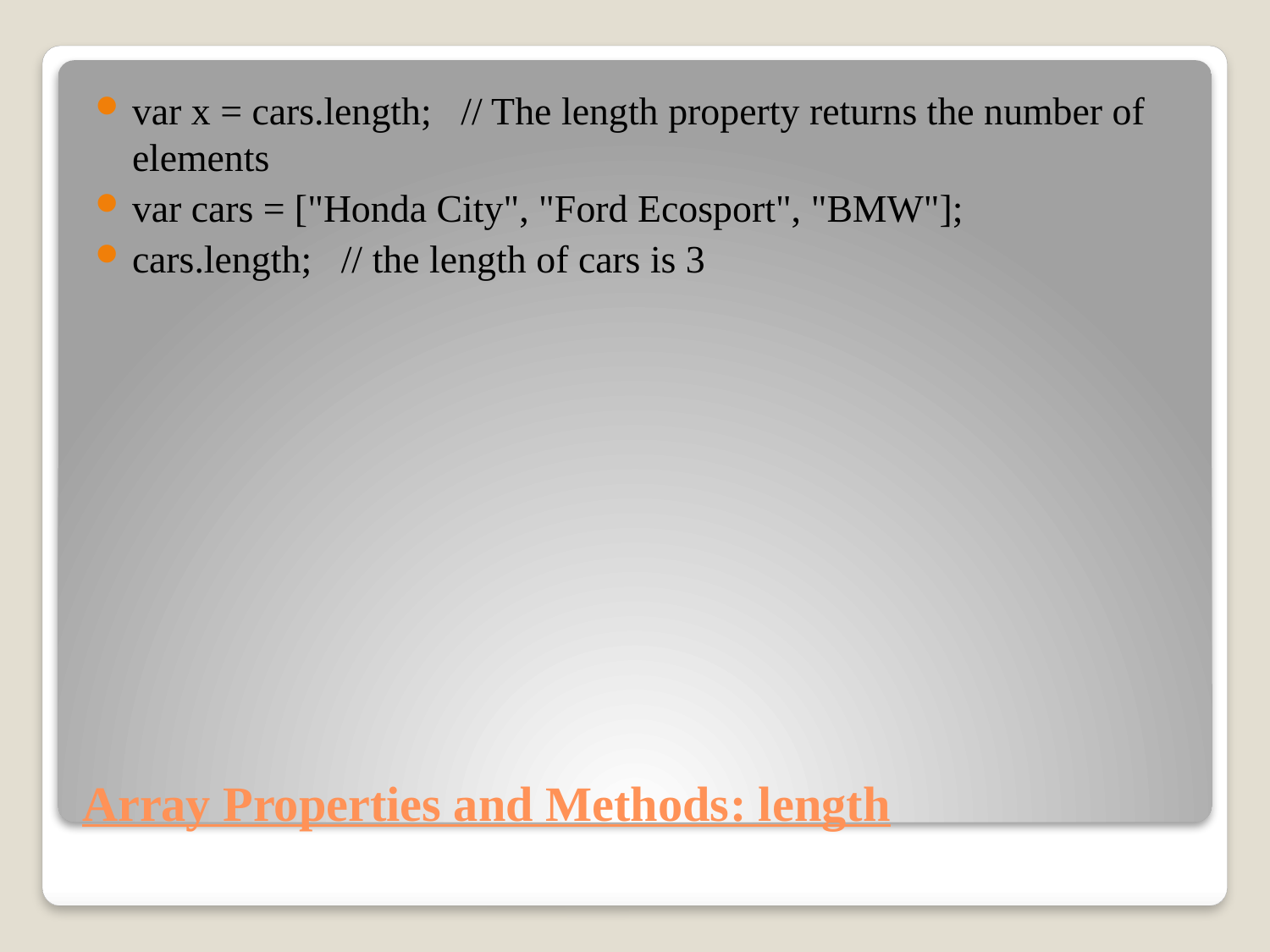

var x = cars.length;   // The length property returns the number of elements
var cars = ["Honda City", "Ford Ecosport", "BMW"];
cars.length;   // the length of cars is 3

# Array Properties and Methods: length